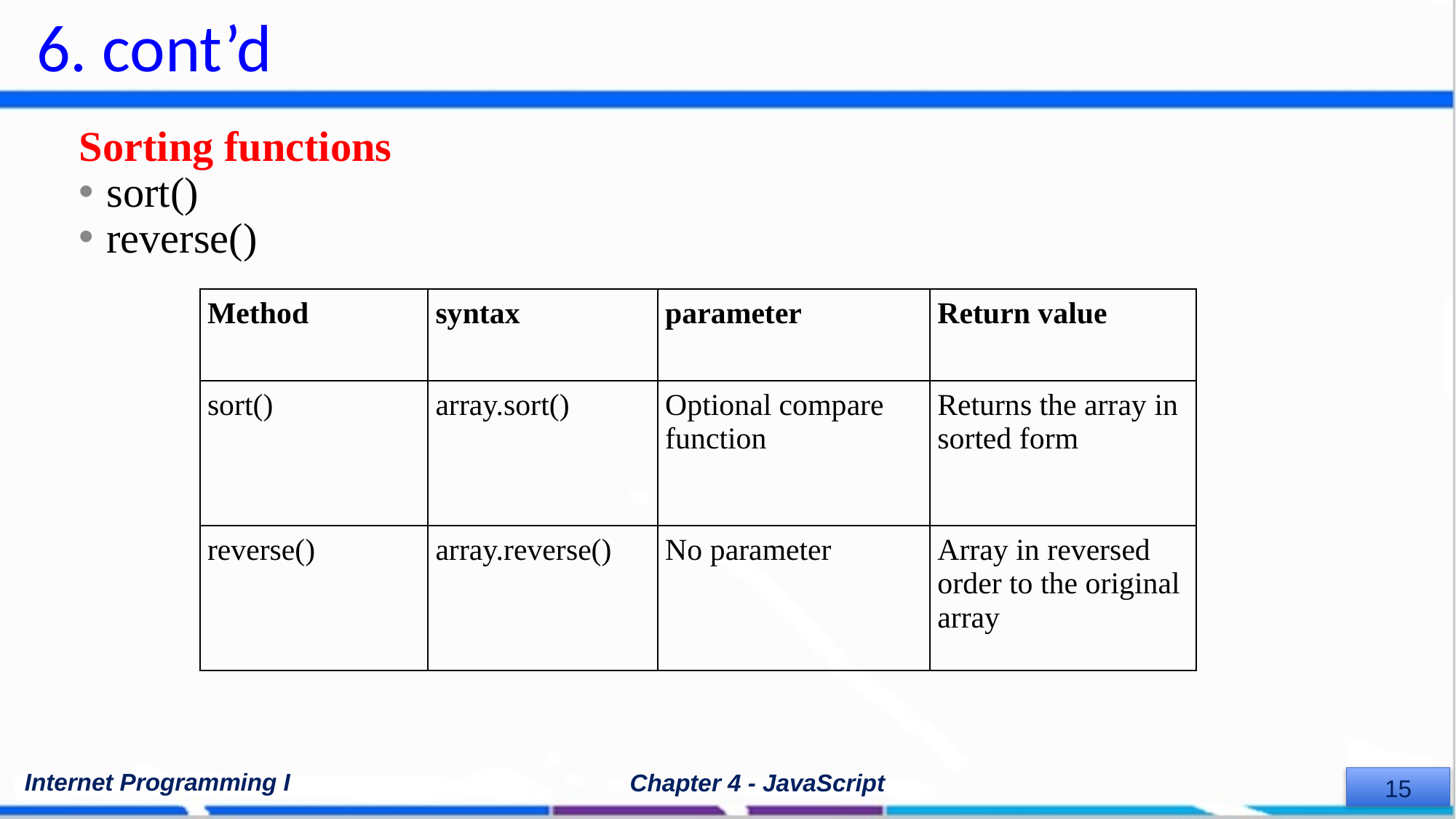

# 6. cont’d
Sorting functions
sort()
reverse()

| Method | syntax | parameter | Return value |
| --- | --- | --- | --- |
| sort() | array.sort() | Optional compare function | Returns the array in sorted form |
| reverse() | array.reverse() | No parameter | Array in reversed order to the original array |

Internet Programming I
Chapter 4 - JavaScript
15